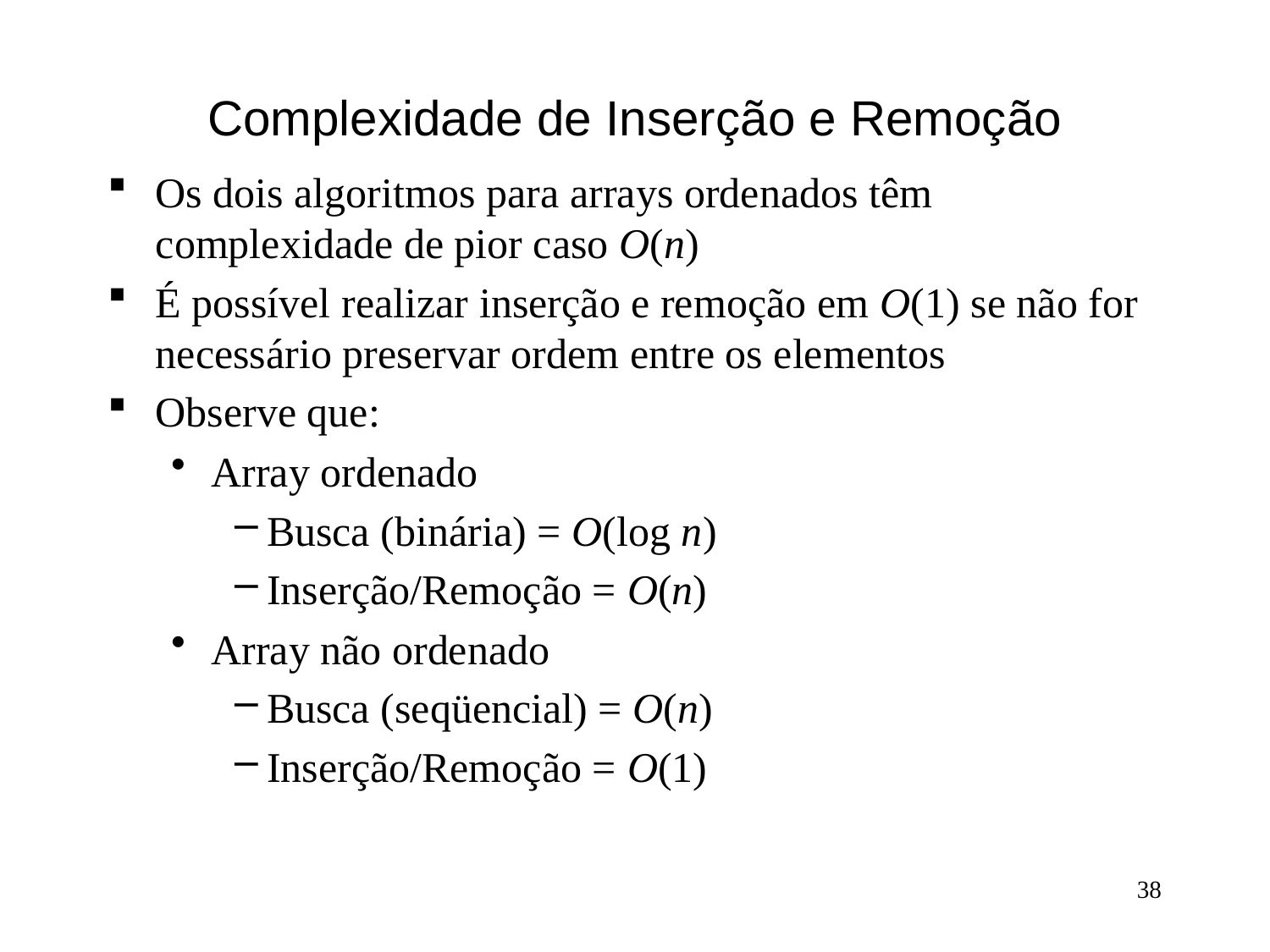

# Complexidade de Inserção e Remoção
Os dois algoritmos para arrays ordenados têm complexidade de pior caso O(n)
É possível realizar inserção e remoção em O(1) se não for necessário preservar ordem entre os elementos
Observe que:
Array ordenado
Busca (binária) = O(log n)
Inserção/Remoção = O(n)
Array não ordenado
Busca (seqüencial) = O(n)
Inserção/Remoção = O(1)

38